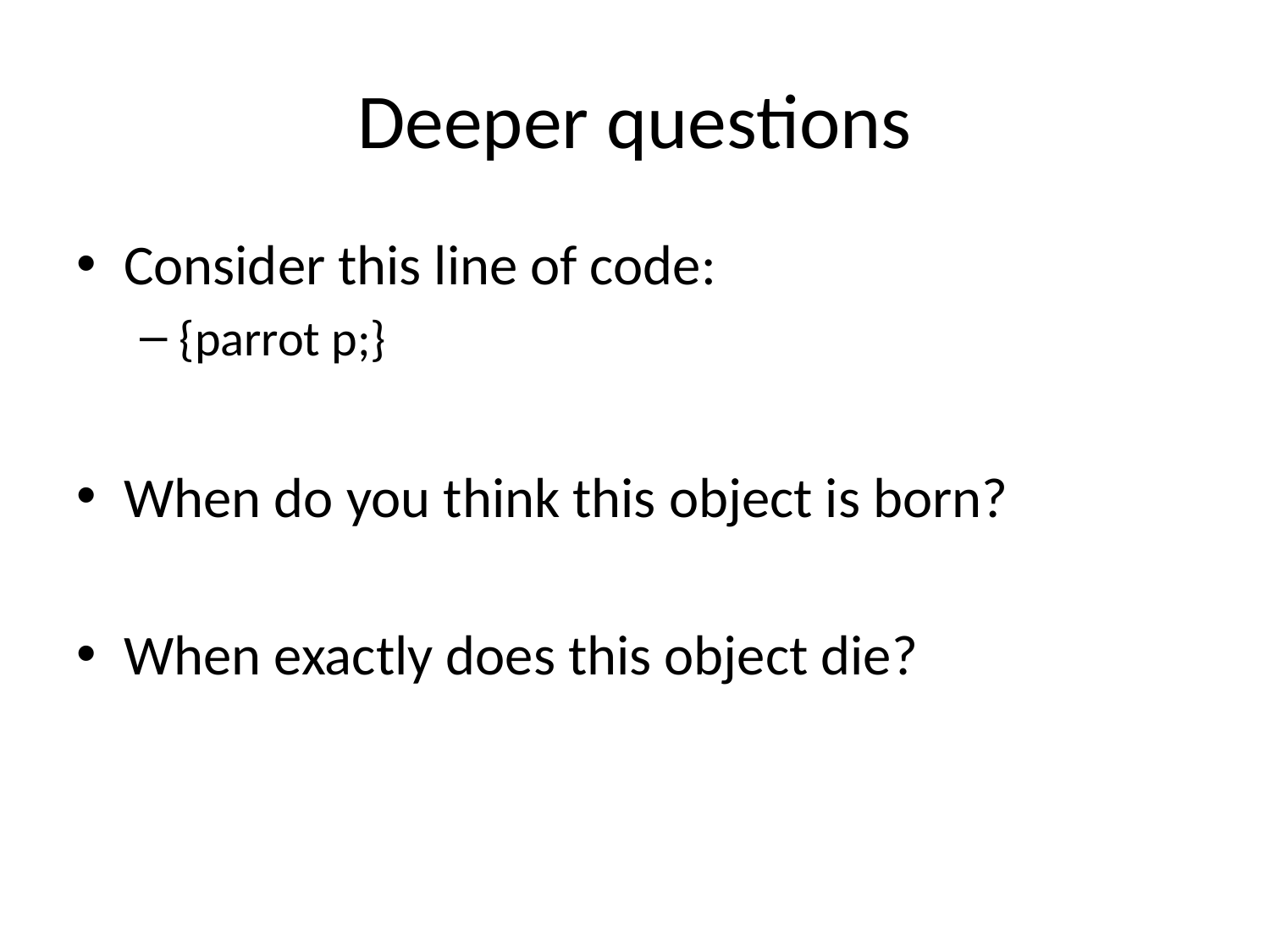

# Deeper questions
Consider this line of code:
{parrot p;}

When do you think this object is born?

When exactly does this object die?